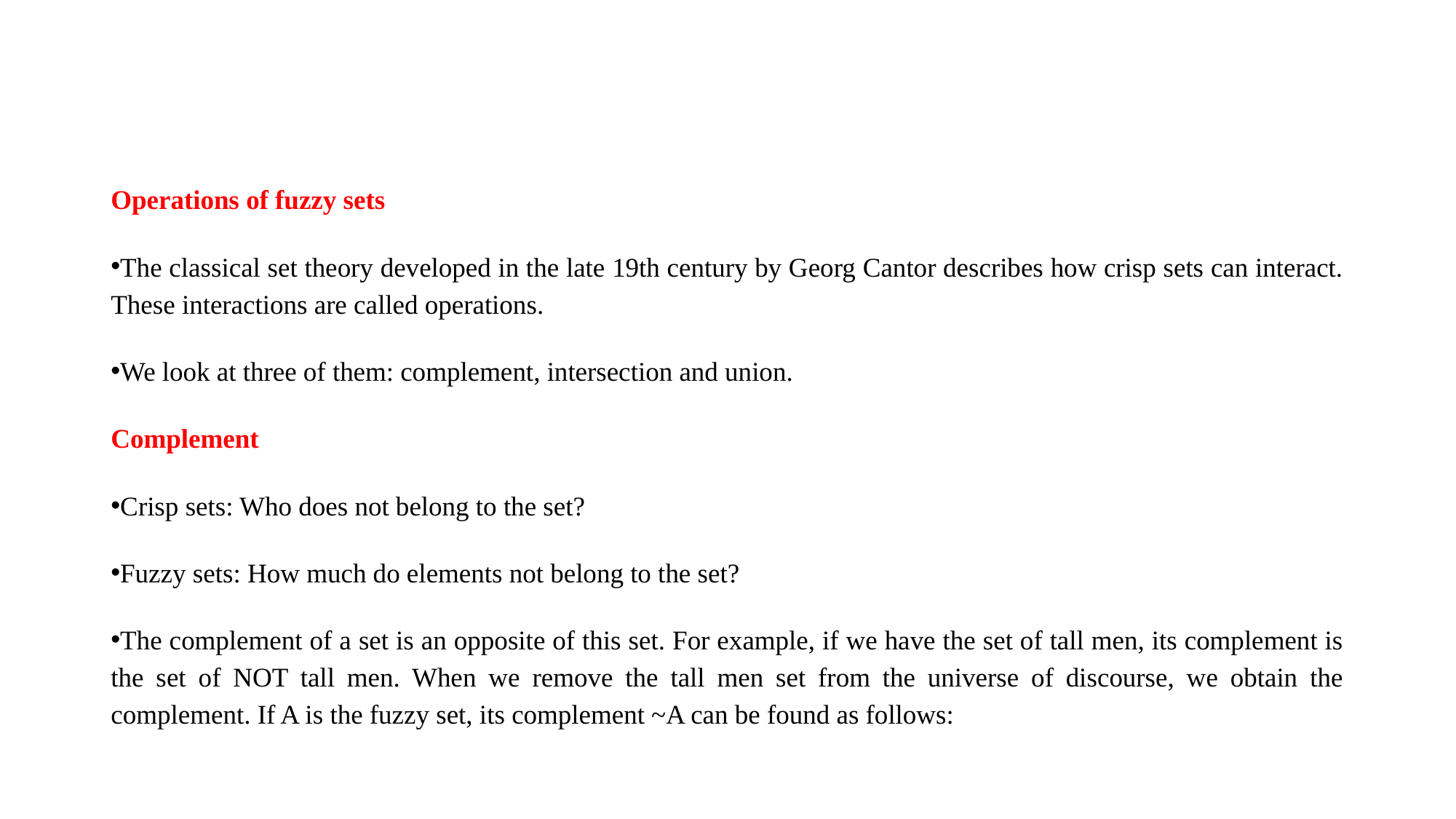

#
Operations of fuzzy sets
The classical set theory developed in the late 19th century by Georg Cantor describes how crisp sets can interact. These interactions are called operations.
We look at three of them: complement, intersection and union.
Complement
Crisp sets: Who does not belong to the set?
Fuzzy sets: How much do elements not belong to the set?
The complement of a set is an opposite of this set. For example, if we have the set of tall men, its complement is the set of NOT tall men. When we remove the tall men set from the universe of discourse, we obtain the complement. If A is the fuzzy set, its complement ~A can be found as follows: